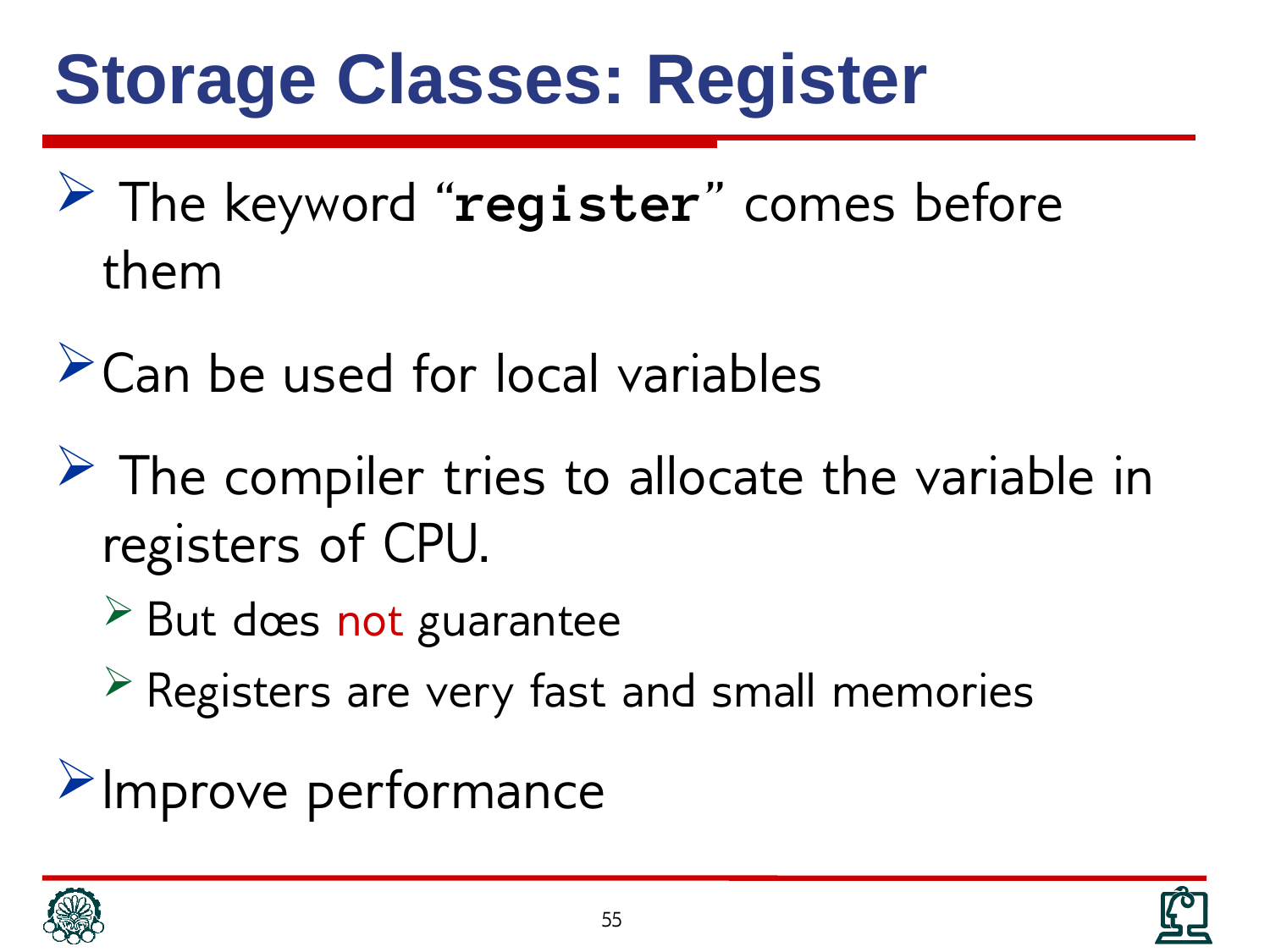

Storage Classes: Register
 The keyword “register” comes before them
Can be used for local variables
 The compiler tries to allocate the variable in registers of CPU.
But does not guarantee
Registers are very fast and small memories
Improve performance
55